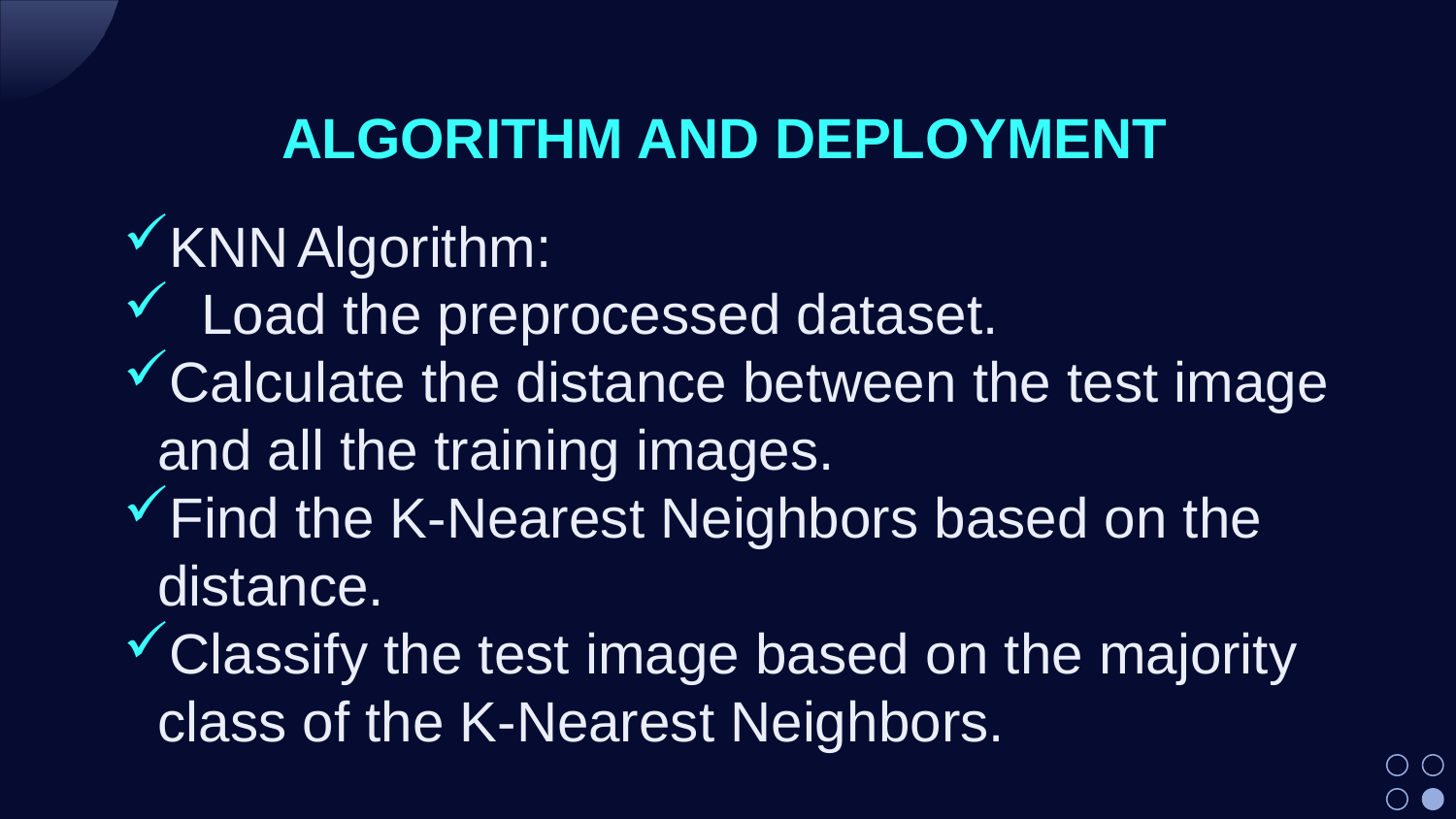

# ALGORITHM AND DEPLOYMENT
KNN Algorithm:
  Load the preprocessed dataset.
Calculate the distance between the test image and all the training images.
Find the K-Nearest Neighbors based on the distance.
Classify the test image based on the majority class of the K-Nearest Neighbors.